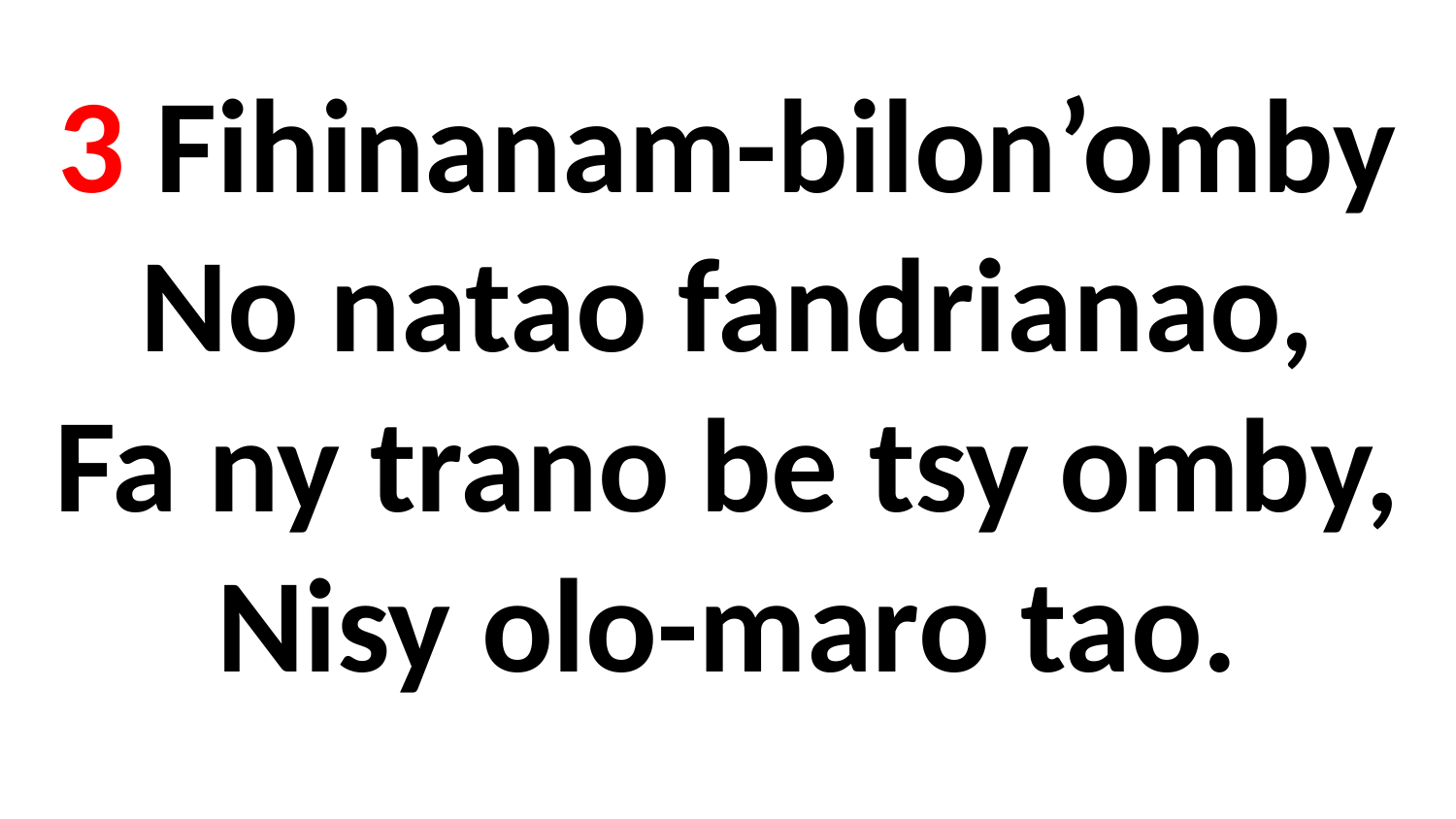

# 3 Fihinanam-bilon’omby No natao fandrianao, Fa ny trano be tsy omby, Nisy olo-maro tao.